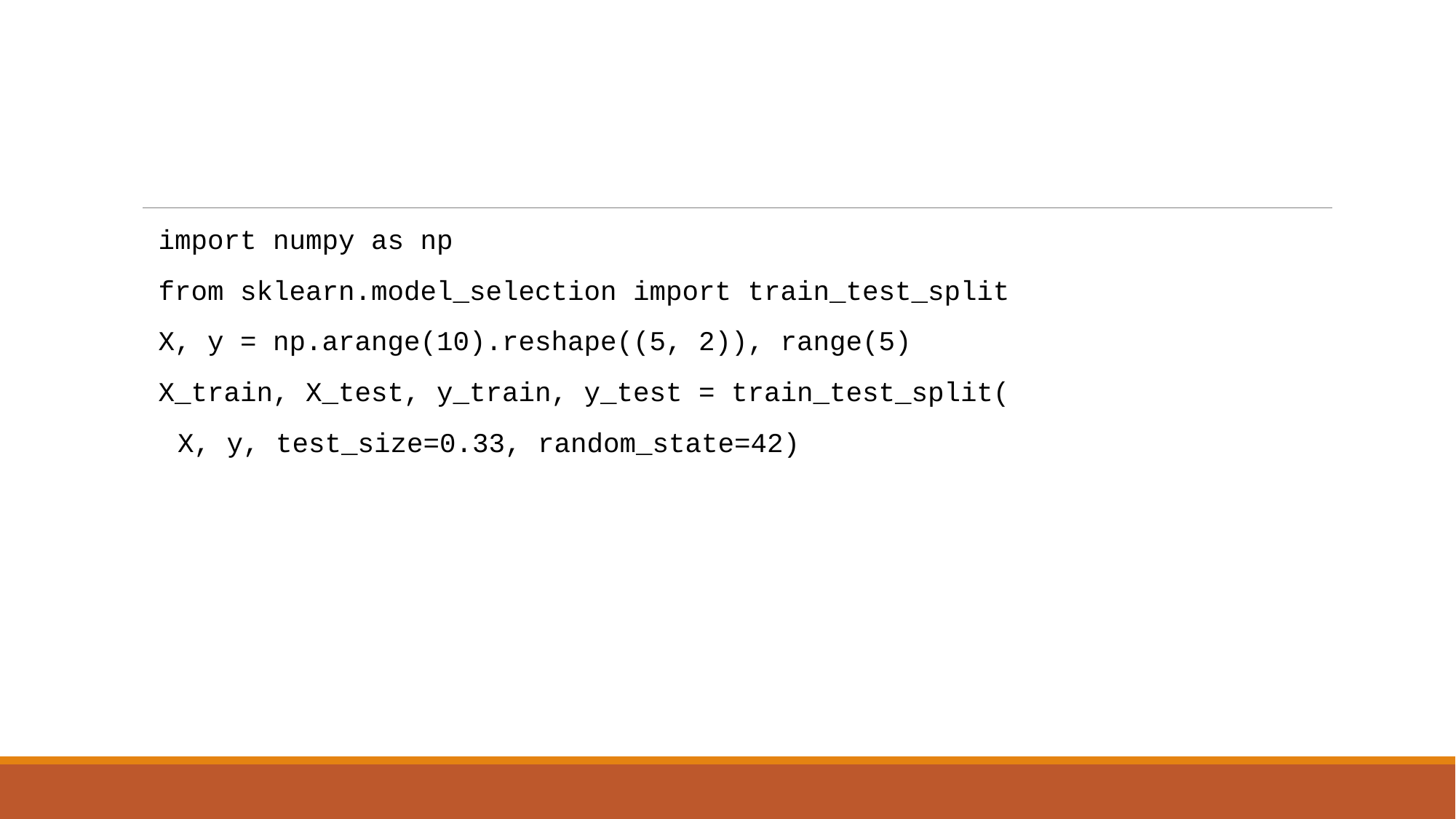

#
 import numpy as np
 from sklearn.model_selection import train_test_split
 X, y = np.arange(10).reshape((5, 2)), range(5)
 X_train, X_test, y_train, y_test = train_test_split(
X, y, test_size=0.33, random_state=42)